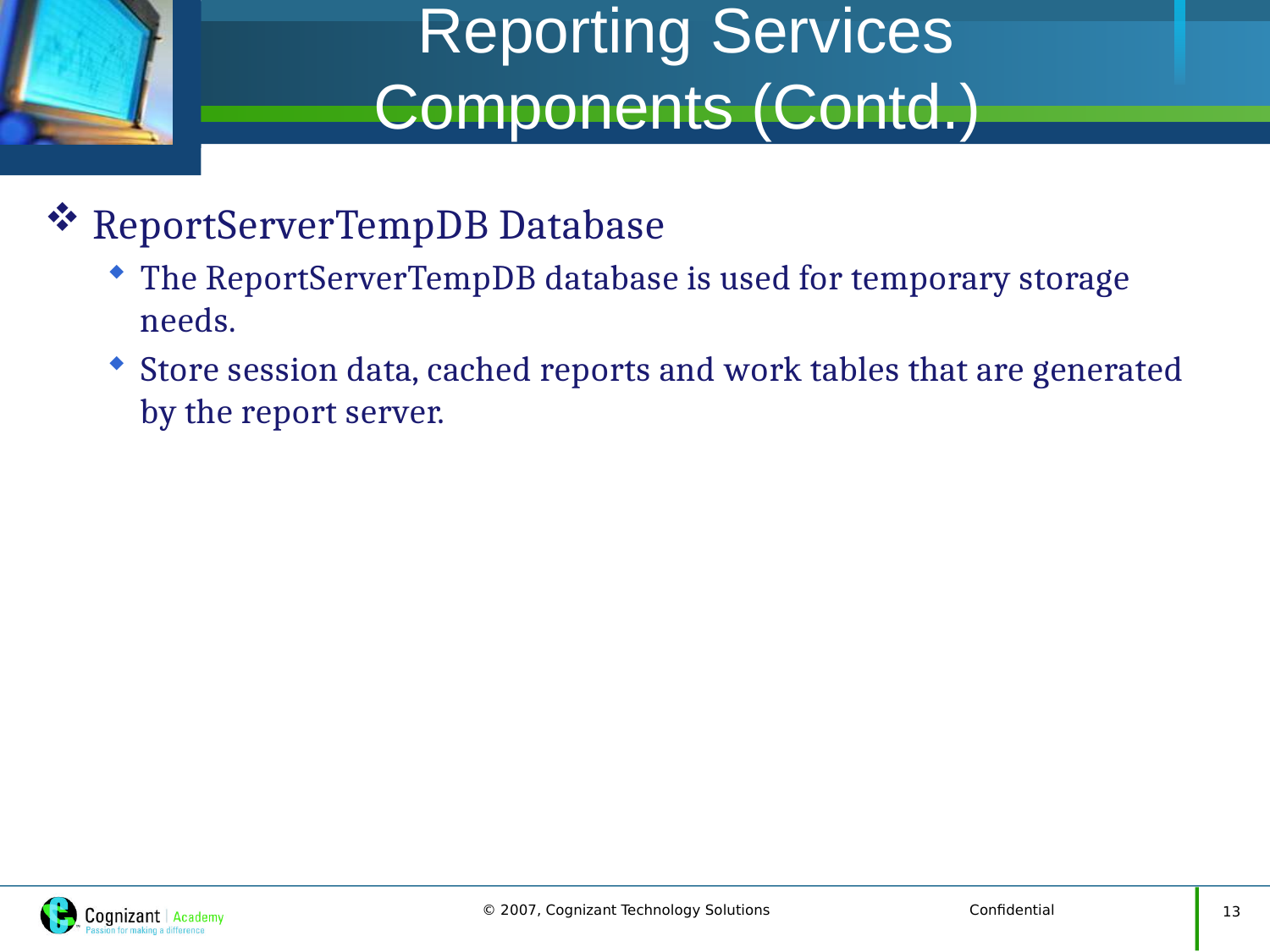

# Reporting Services Components (Contd.)
ReportServerTempDB Database
The ReportServerTempDB database is used for temporary storage needs.
Store session data, cached reports and work tables that are generated by the report server.
13